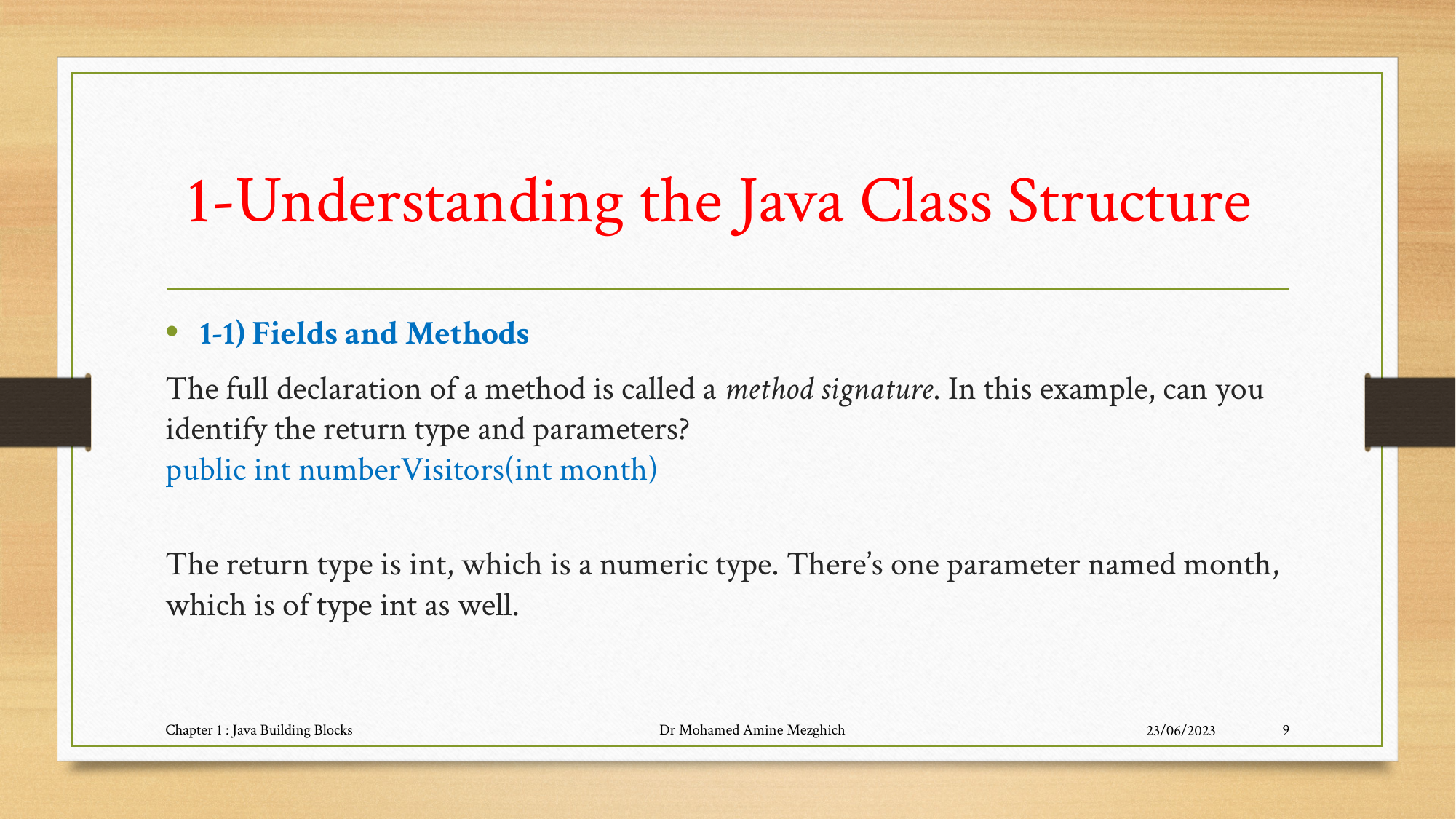

# 1-Understanding the Java Class Structure
1-1) Fields and Methods
The full declaration of a method is called a method signature. In this example, can you identify the return type and parameters?
public int numberVisitors(int month)
The return type is int, which is a numeric type. There’s one parameter named month,
which is of type int as well.
Chapter 1 : Java Building Blocks                                                                                         Dr Mohamed Amine Mezghich
23/06/2023
9